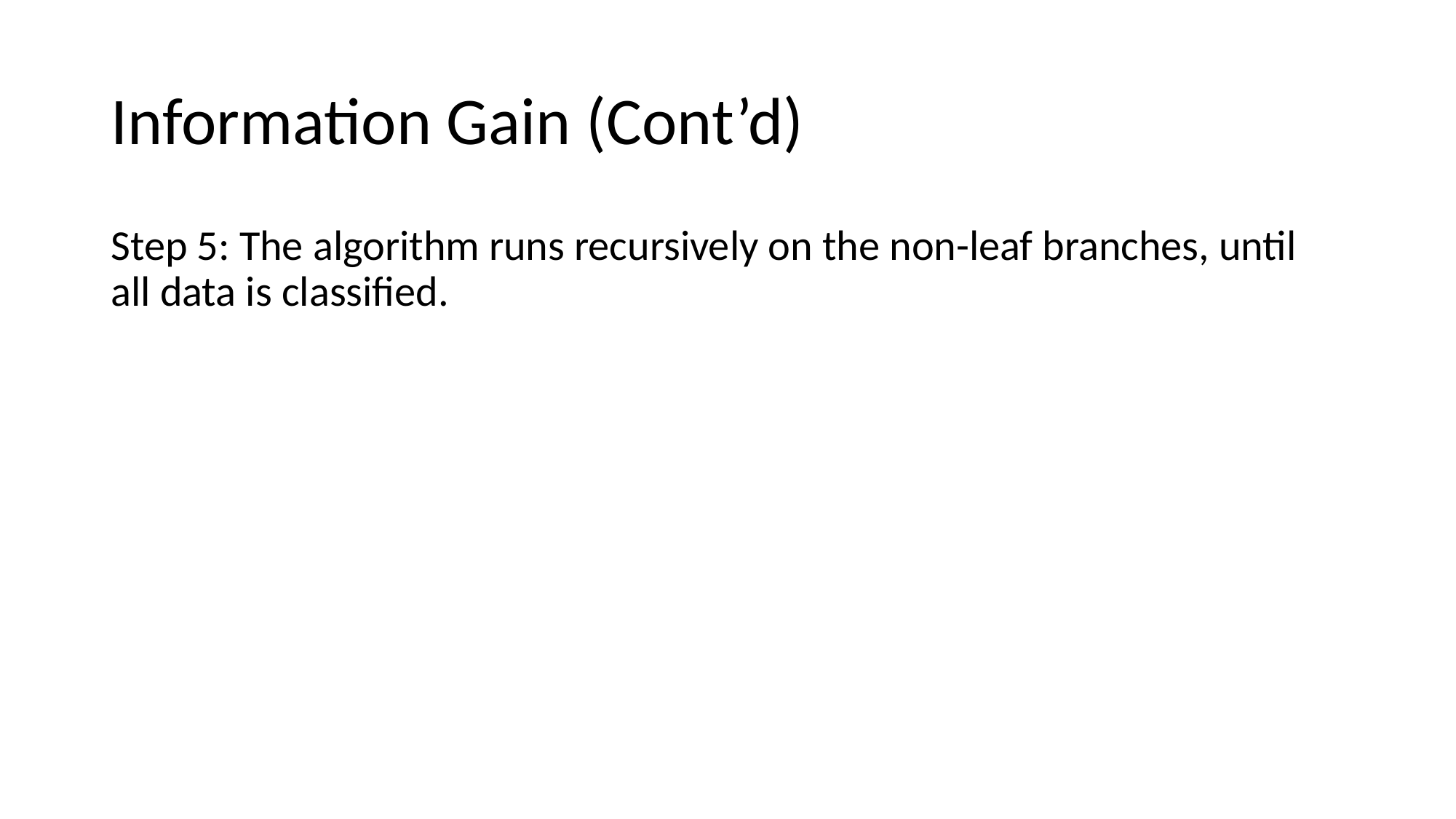

# Information Gain (Cont’d)
Step 5: The algorithm runs recursively on the non-leaf branches, until all data is classified.